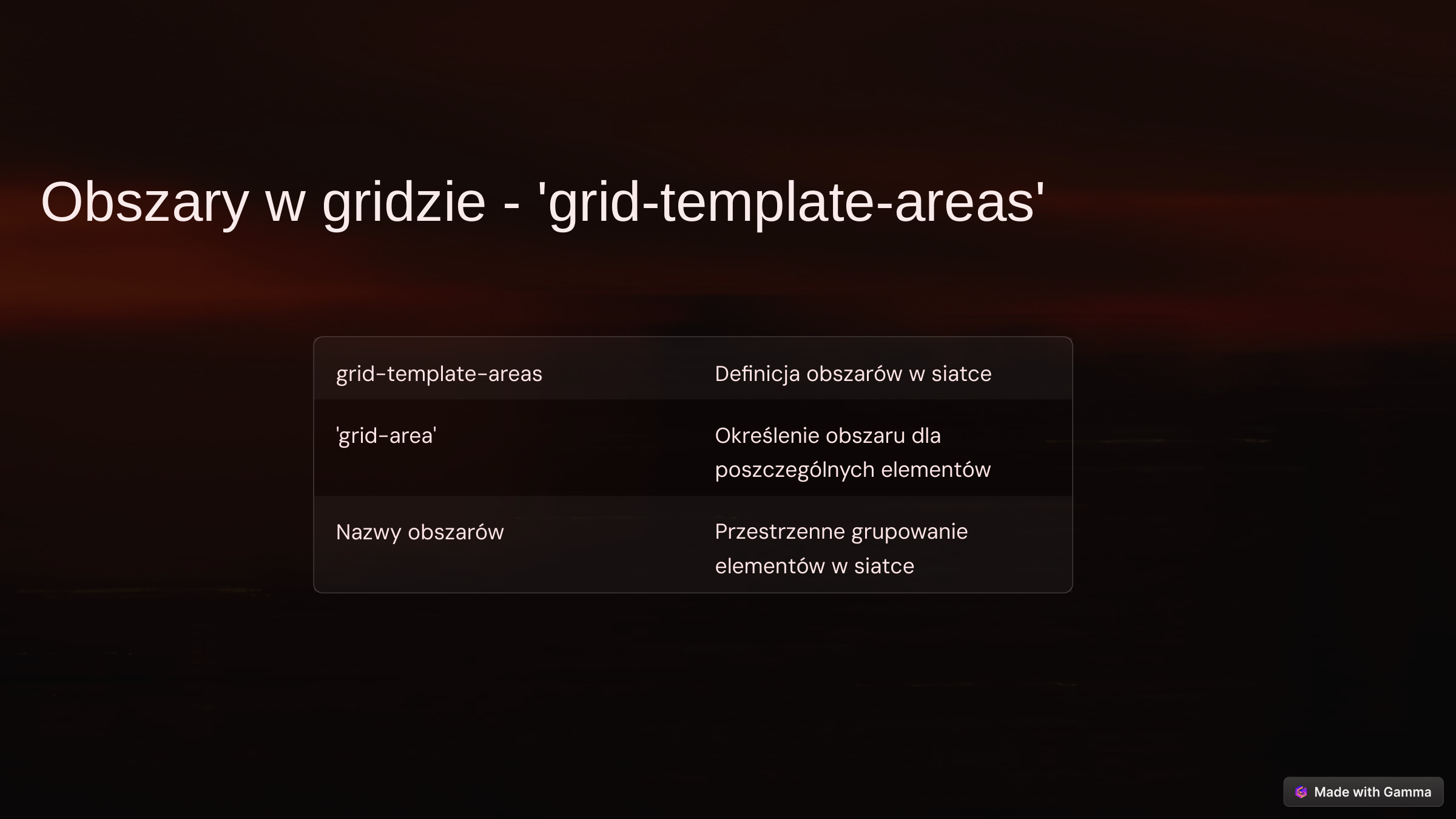

Obszary w gridzie - 'grid-template-areas'

grid-template-areas
Definicja obszarów w siatce

'grid-area'
Określenie obszaru dla poszczególnych elementów

Nazwy obszarów
Przestrzenne grupowanie elementów w siatce